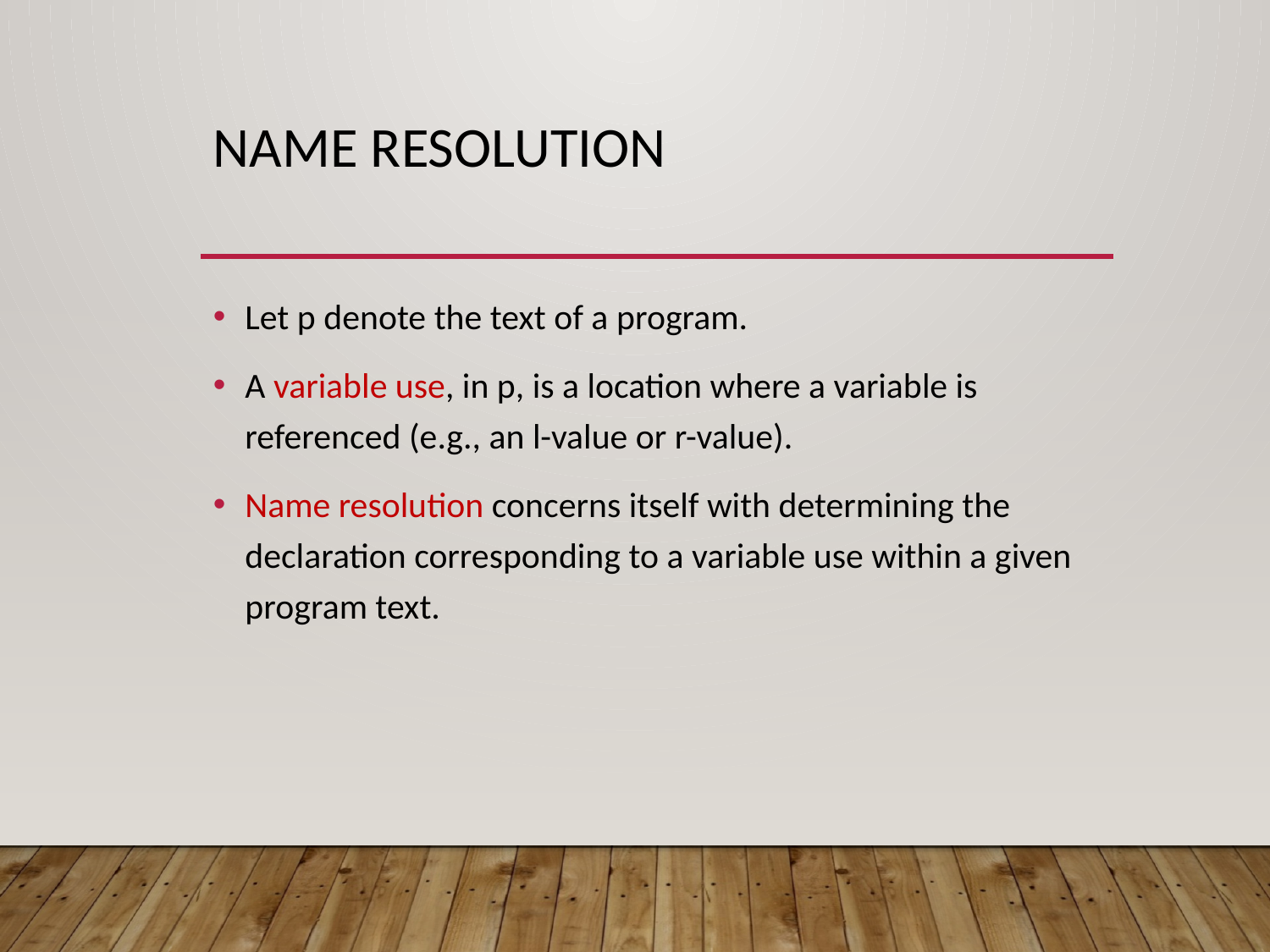

# Name resolution
Let p denote the text of a program.
A variable use, in p, is a location where a variable is referenced (e.g., an l-value or r-value).
Name resolution concerns itself with determining the declaration corresponding to a variable use within a given program text.